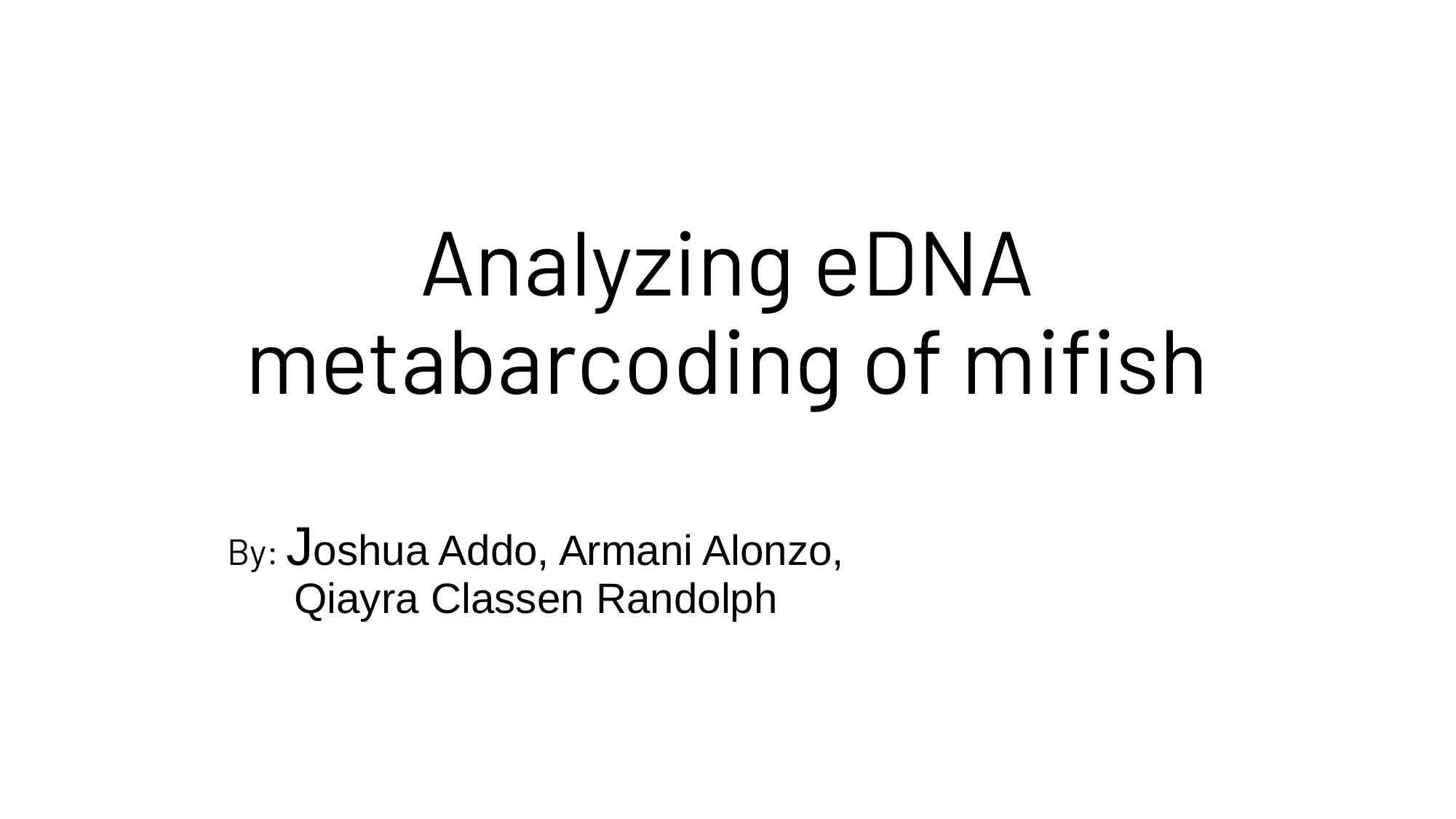

# Analyzing eDNA metabarcoding of mifish
By: Joshua Addo, Armani Alonzo, Qiayra Classen Randolph